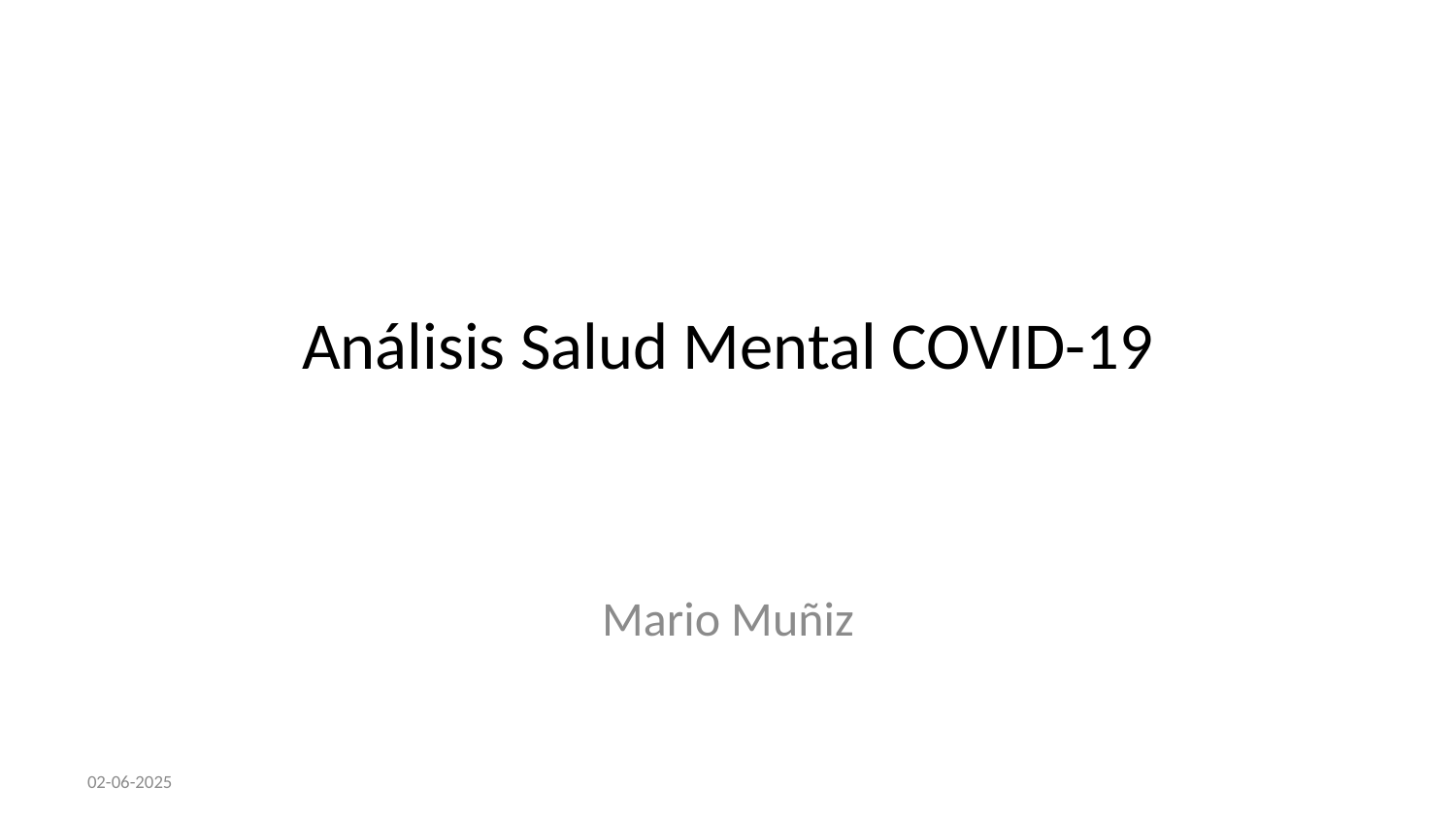

# Análisis Salud Mental COVID-19
Mario Muñiz
02-06-2025